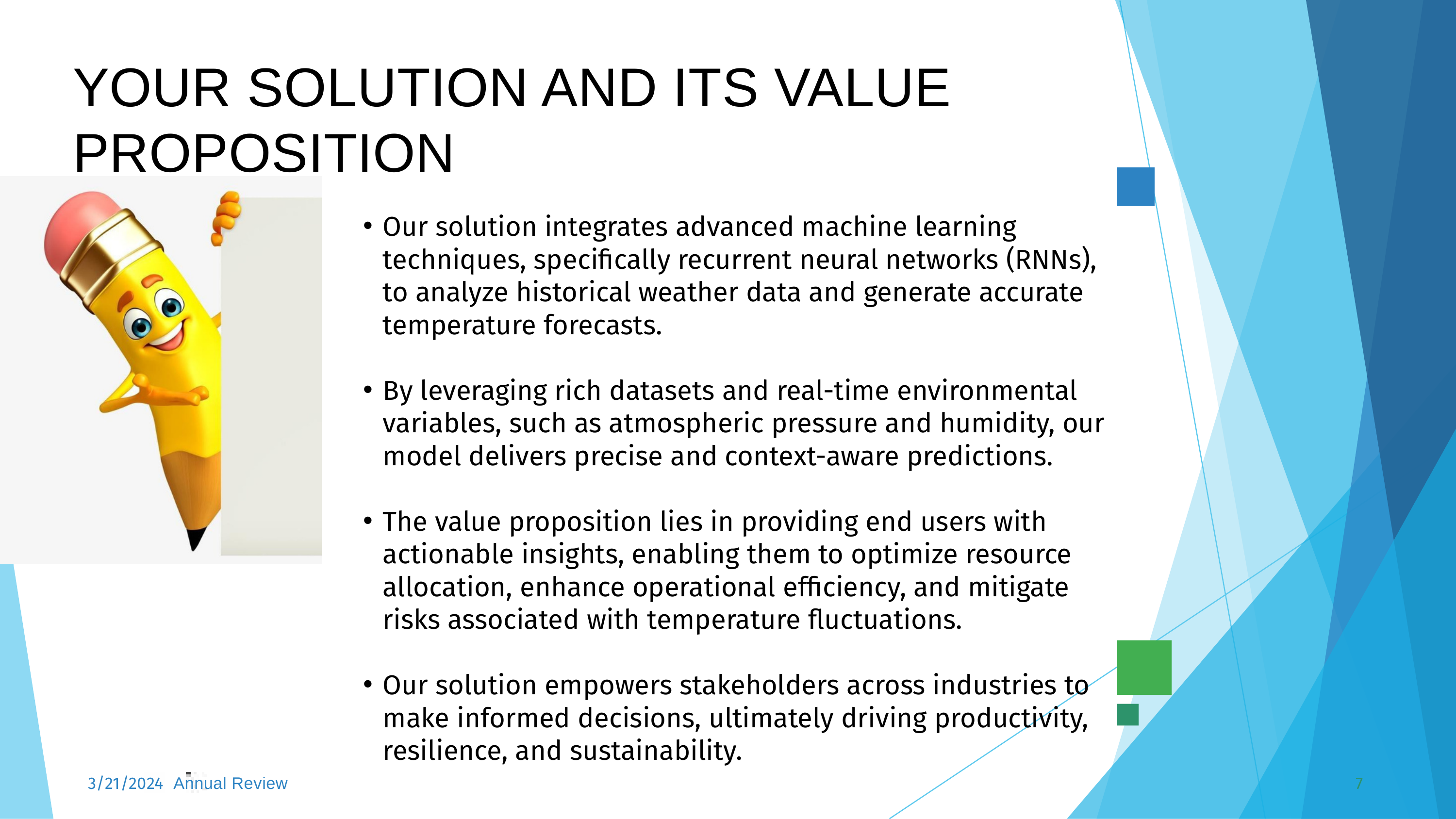

YOUR SOLUTION AND ITS VALUE PROPOSITION

Our solution integrates advanced machine learning techniques, specifically recurrent neural networks (RNNs), to analyze historical weather data and generate accurate temperature forecasts.

By leveraging rich datasets and real-time environmental variables, such as atmospheric pressure and humidity, our model delivers precise and context-aware predictions.

The value proposition lies in providing end users with actionable insights, enabling them to optimize resource allocation, enhance operational efficiency, and mitigate risks associated with temperature fluctuations.

Our solution empowers stakeholders across industries to make informed decisions, ultimately driving productivity, resilience, and sustainability.

3/21/2024  Annual Review
7